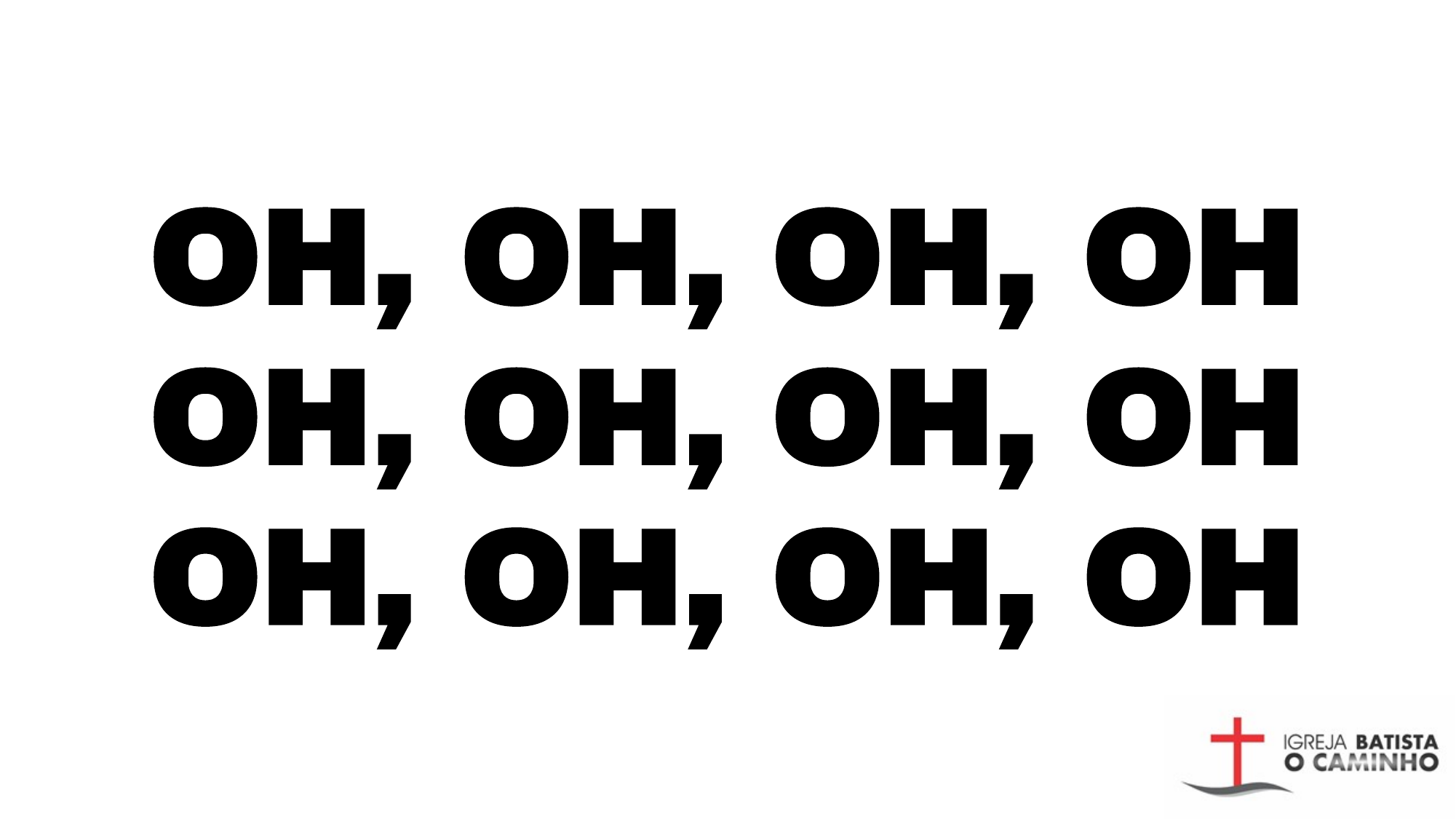

# OH, OH, OH, OH OH, OH, OH, OH OH, OH, OH, OH